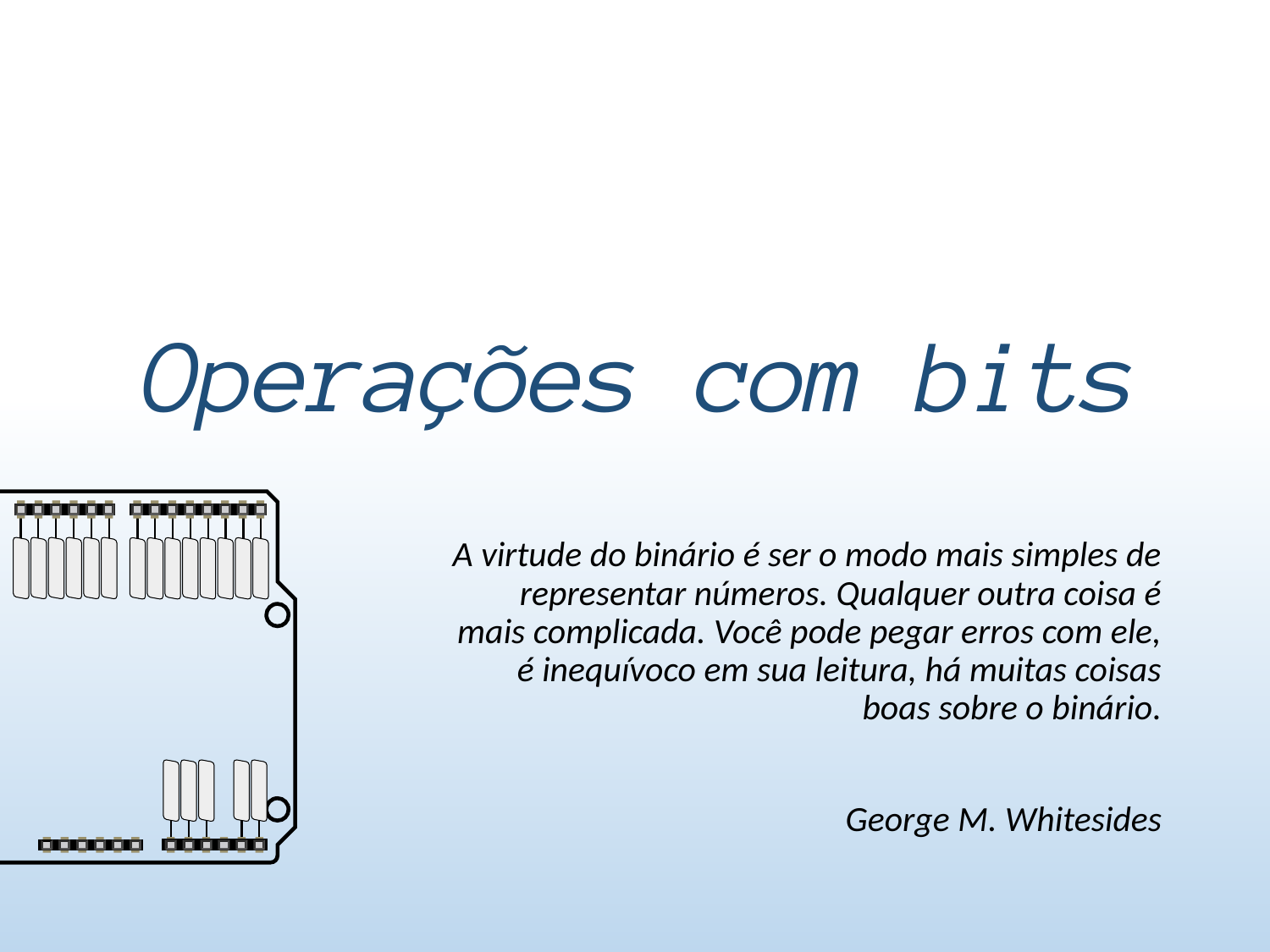

# Operações com bits
A virtude do binário é ser o modo mais simples de representar números. Qualquer outra coisa é mais complicada. Você pode pegar erros com ele, é inequívoco em sua leitura, há muitas coisas boas sobre o binário.

George M. Whitesides